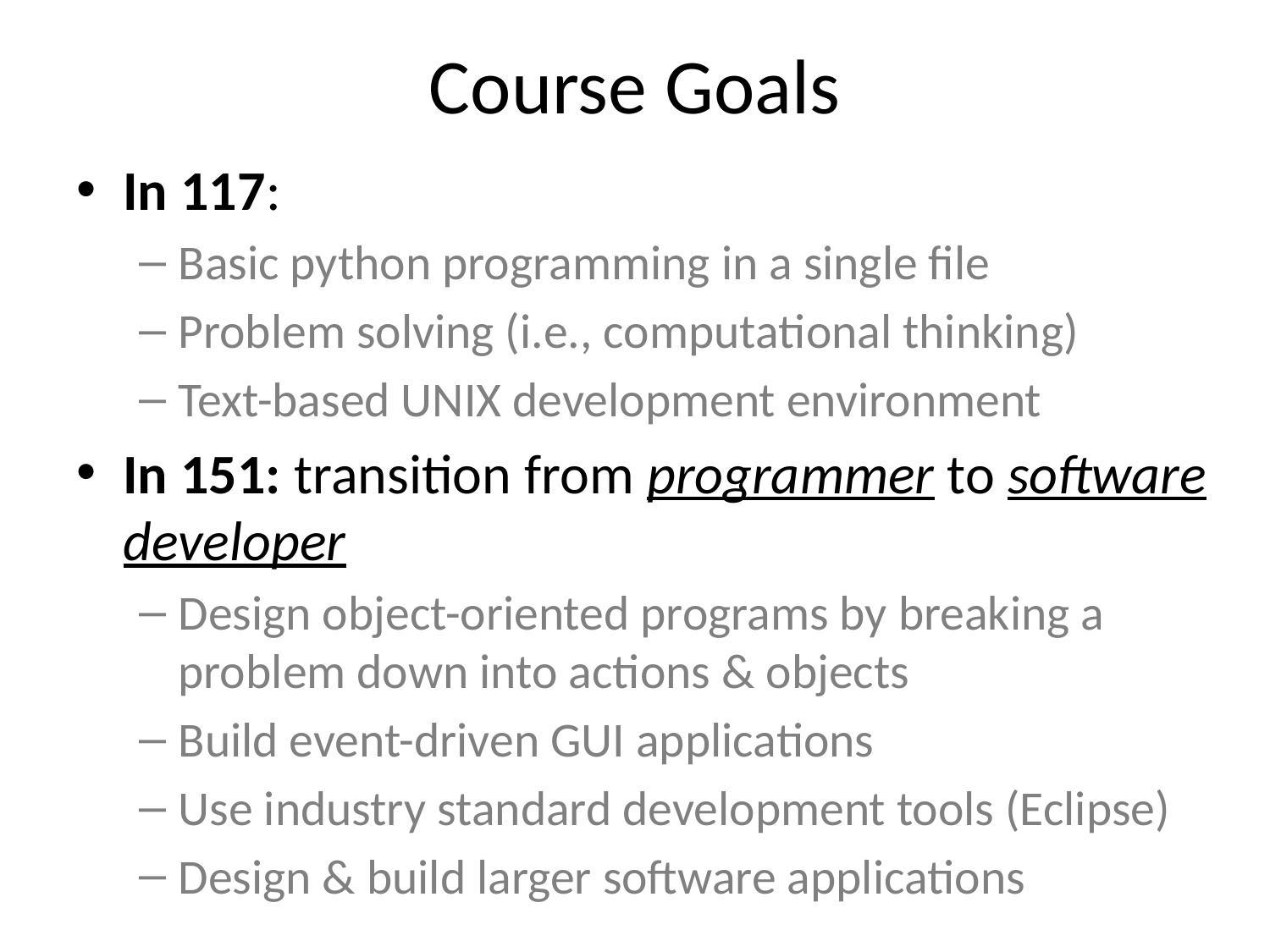

# Course Goals
In 117:
Basic python programming in a single file
Problem solving (i.e., computational thinking)
Text-based UNIX development environment
In 151: transition from programmer to software developer
Design object-oriented programs by breaking a problem down into actions & objects
Build event-driven GUI applications
Use industry standard development tools (Eclipse)
Design & build larger software applications